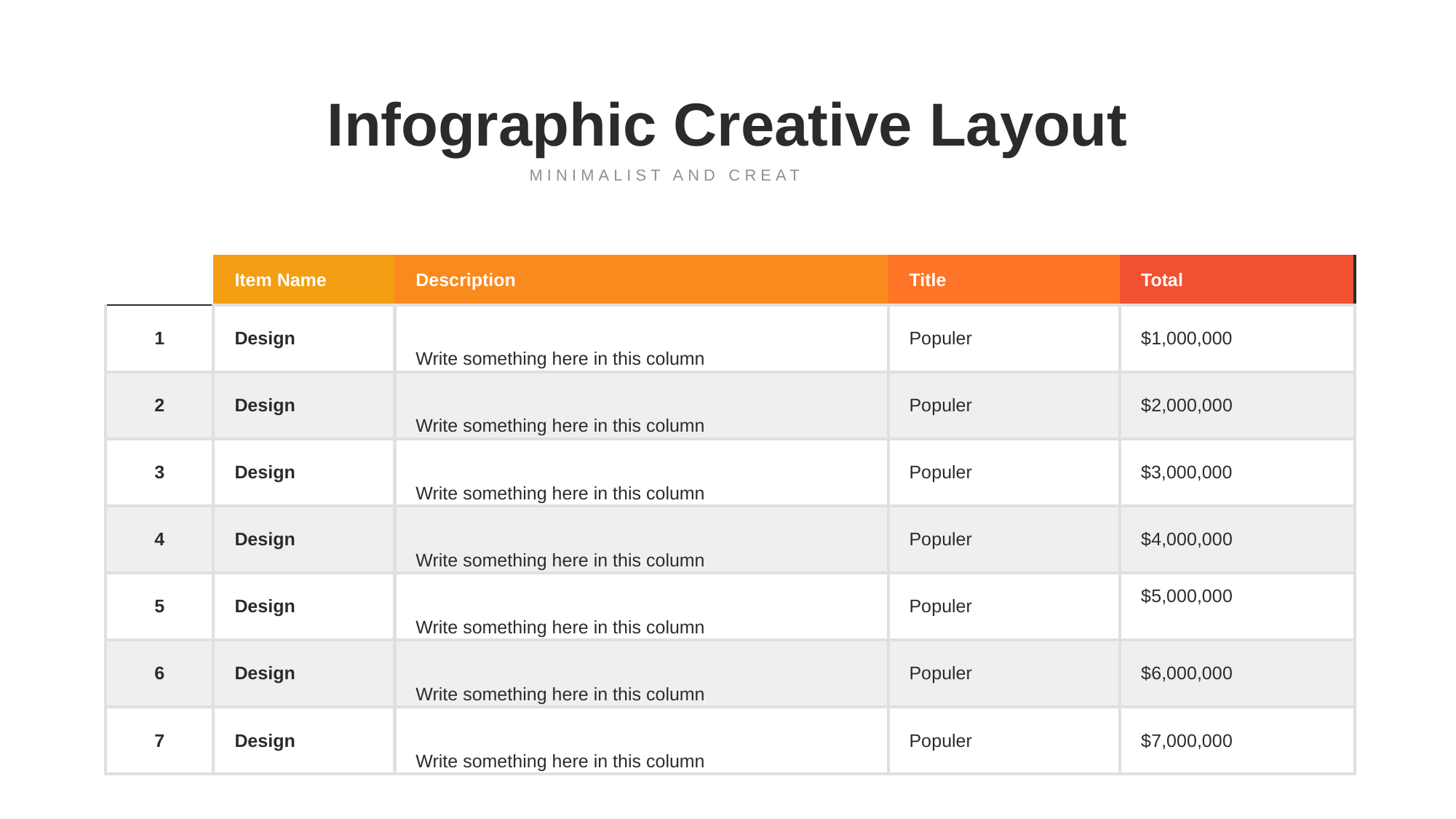

Infographic Creative Layout
MINIMALIST AND CREATIVE THEME
|  | Item Name | Description | Title | Total |
| --- | --- | --- | --- | --- |
| 1 | Design | Write something here in this column | Populer | $1,000,000 |
| 2 | Design | Write something here in this column | Populer | $2,000,000 |
| 3 | Design | Write something here in this column | Populer | $3,000,000 |
| 4 | Design | Write something here in this column | Populer | $4,000,000 |
| 5 | Design | Write something here in this column | Populer | $5,000,000 |
| 6 | Design | Write something here in this column | Populer | $6,000,000 |
| 7 | Design | Write something here in this column | Populer | $7,000,000 |